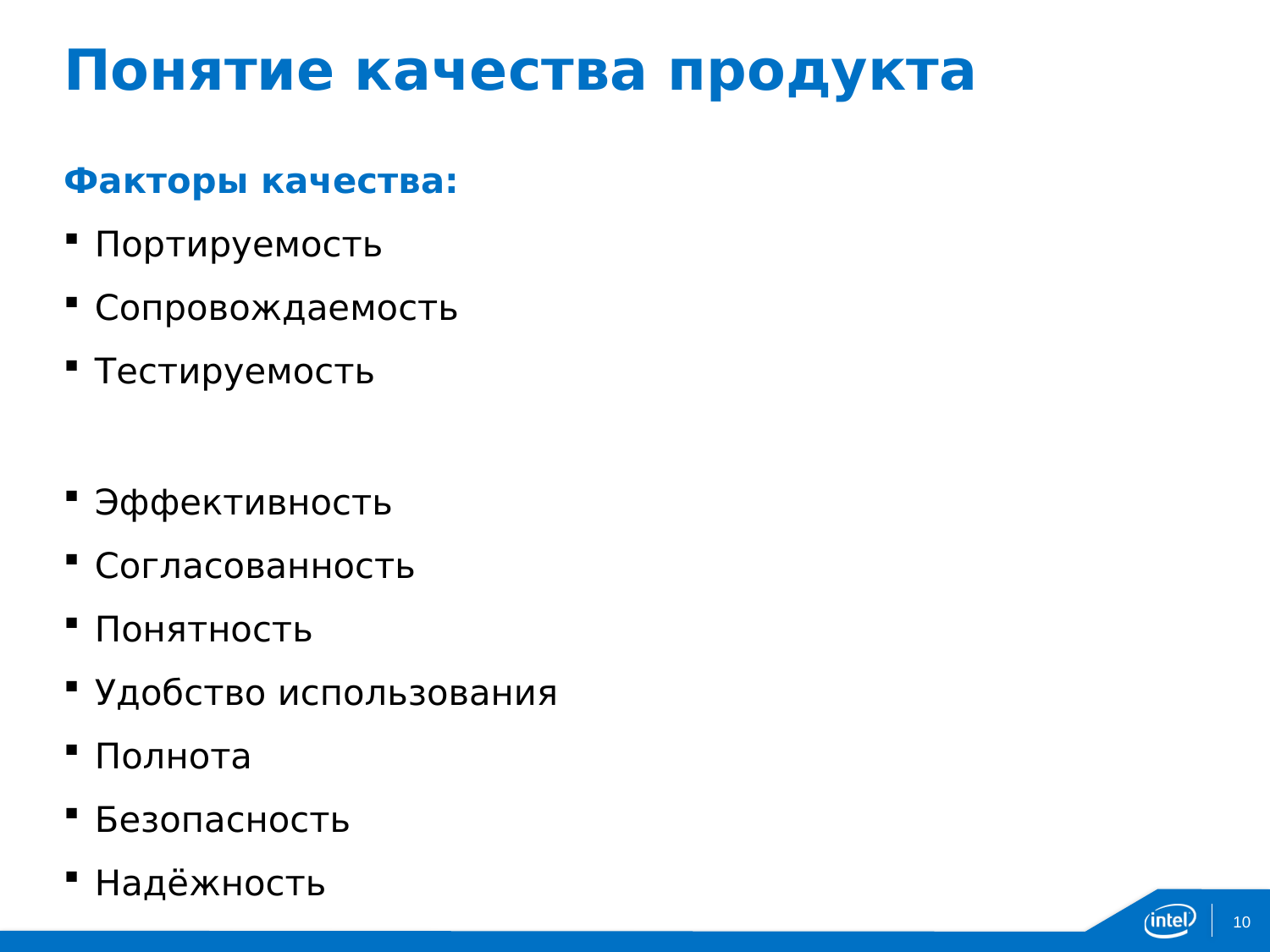

# Понятие качества продукта
Факторы качества:
Портируемость
Сопровождаемость
Тестируемость

Эффективность
Согласованность
Понятность
Удобство использования
Полнота
Безопасность
Надёжность
10